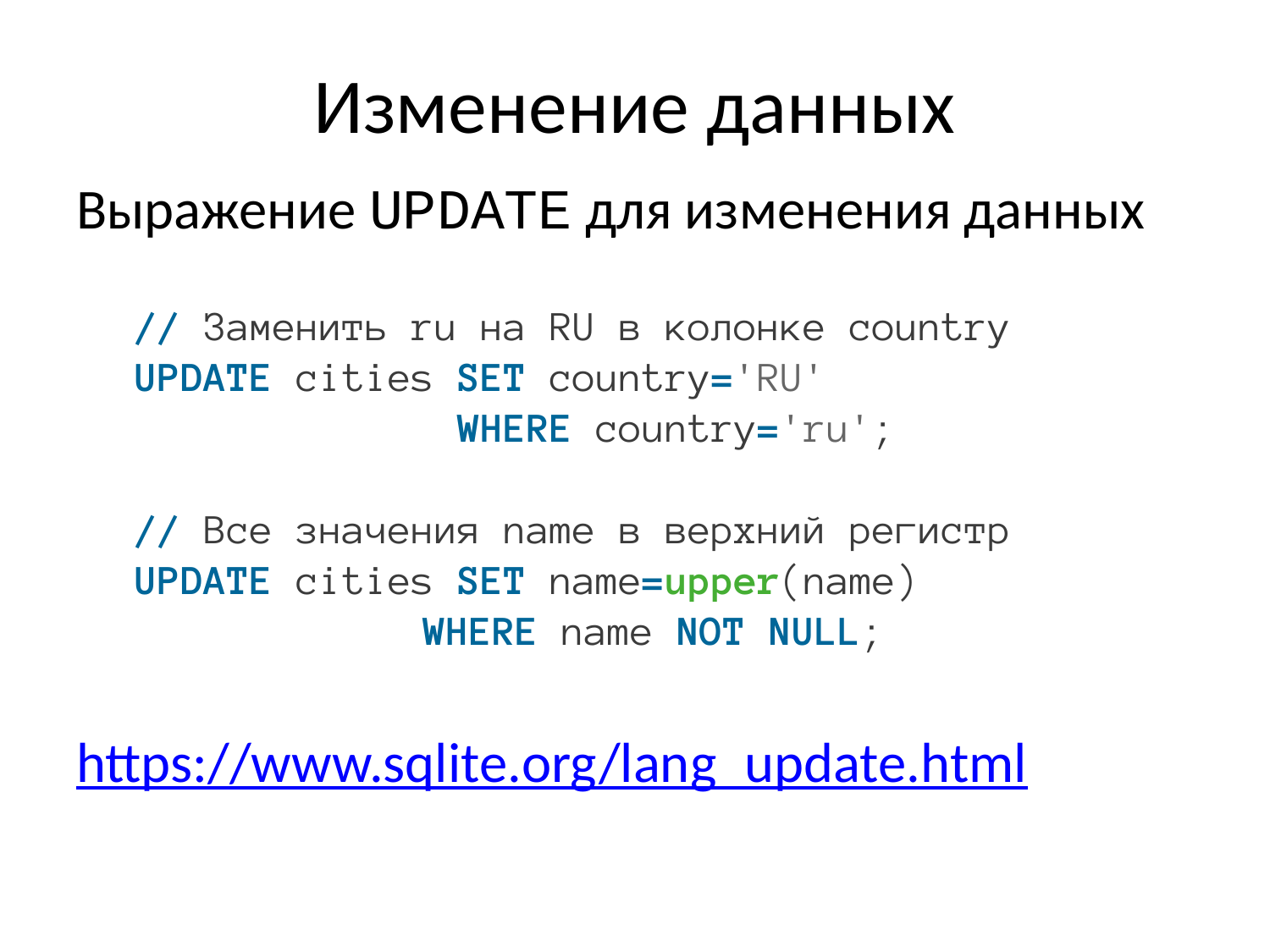

# Изменение данных
Выражение UPDATE для изменения данных

https://www.sqlite.org/lang_update.html

// Заменить ru на RU в колонке country
UPDATE cities SET country='RU'
              WHERE country='ru';

// Все значения name в верхний регистр
UPDATE cities SET name=upper(name)
	       WHERE name NOT NULL;